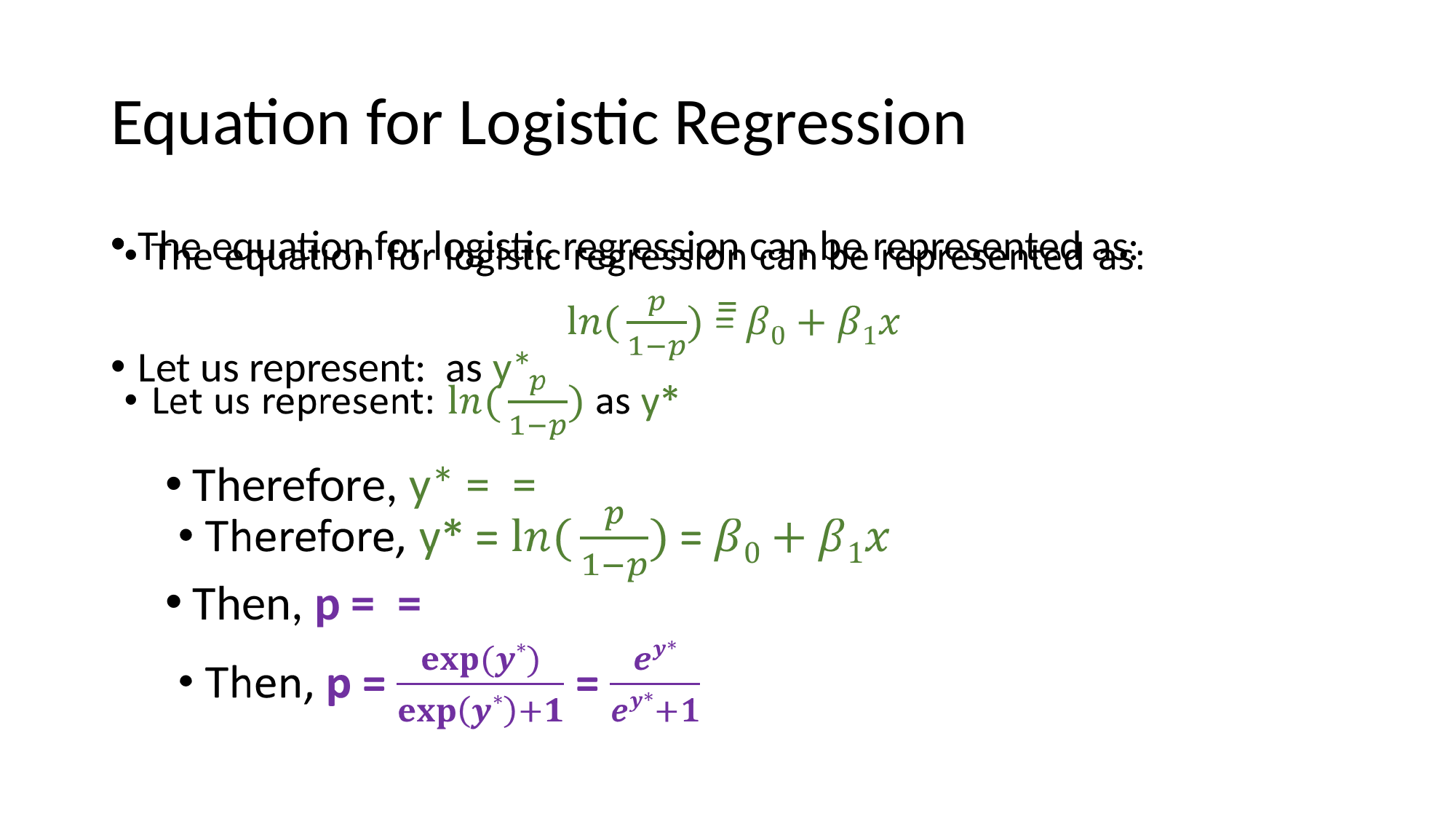

Equation for Logistic Regression
The equation for logistic regression can be represented as:
 =
Let us represent:  as y*

Therefore, y* =  =

Then, p =  =